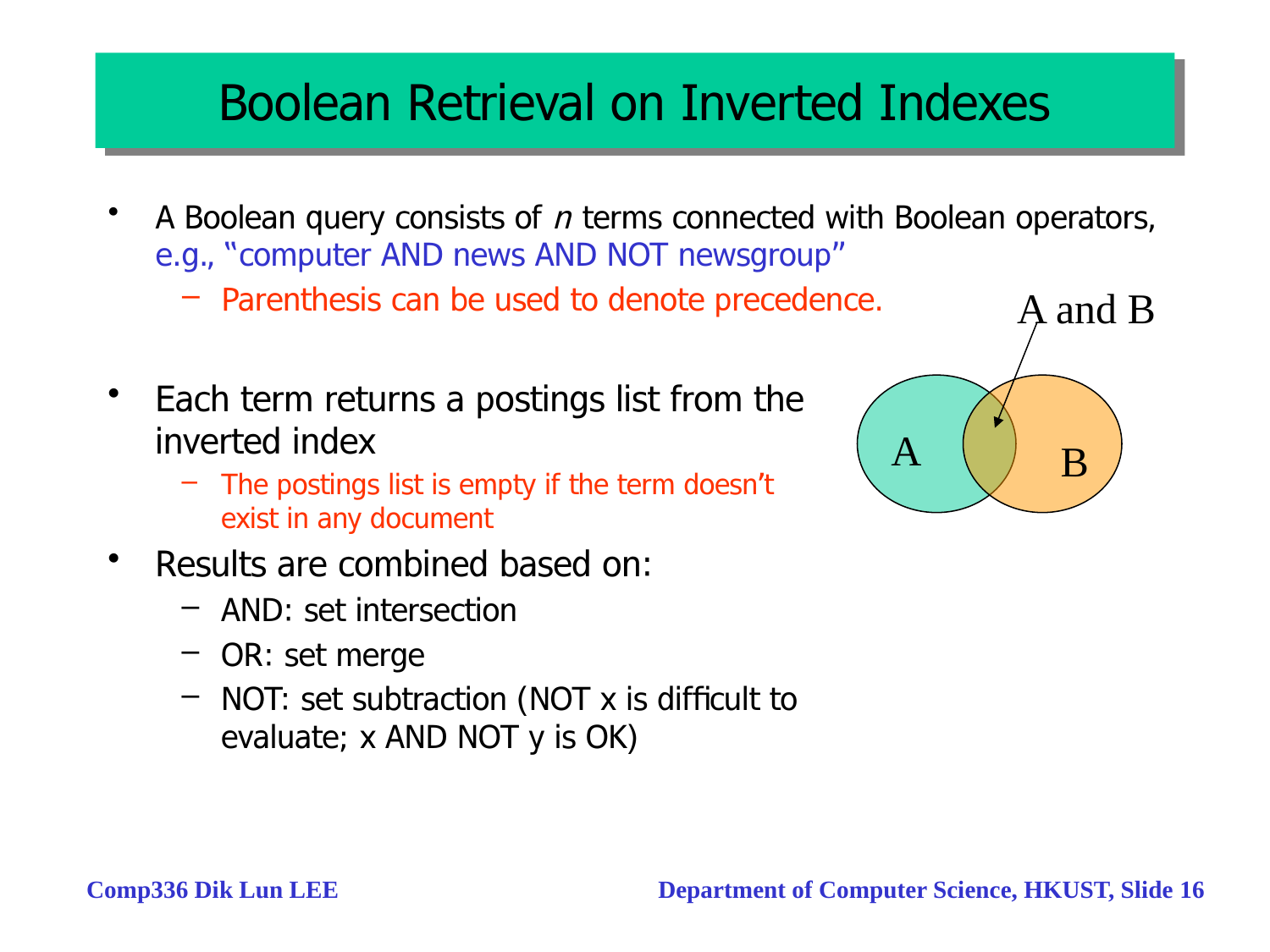

# Boolean Retrieval on Inverted Indexes
A Boolean query consists of n terms connected with Boolean operators, e.g., “computer AND news AND NOT newsgroup”
Parenthesis can be used to denote precedence.
A and B

A
B
Each term returns a postings list from the inverted index
The postings list is empty if the term doesn’t exist in any document
Results are combined based on:
AND: set intersection
OR: set merge
NOT: set subtraction (NOT x is difficult to evaluate; x AND NOT y is OK)
Comp336 Dik Lun LEE                                                    Department of Computer Science, HKUST, Slide 16